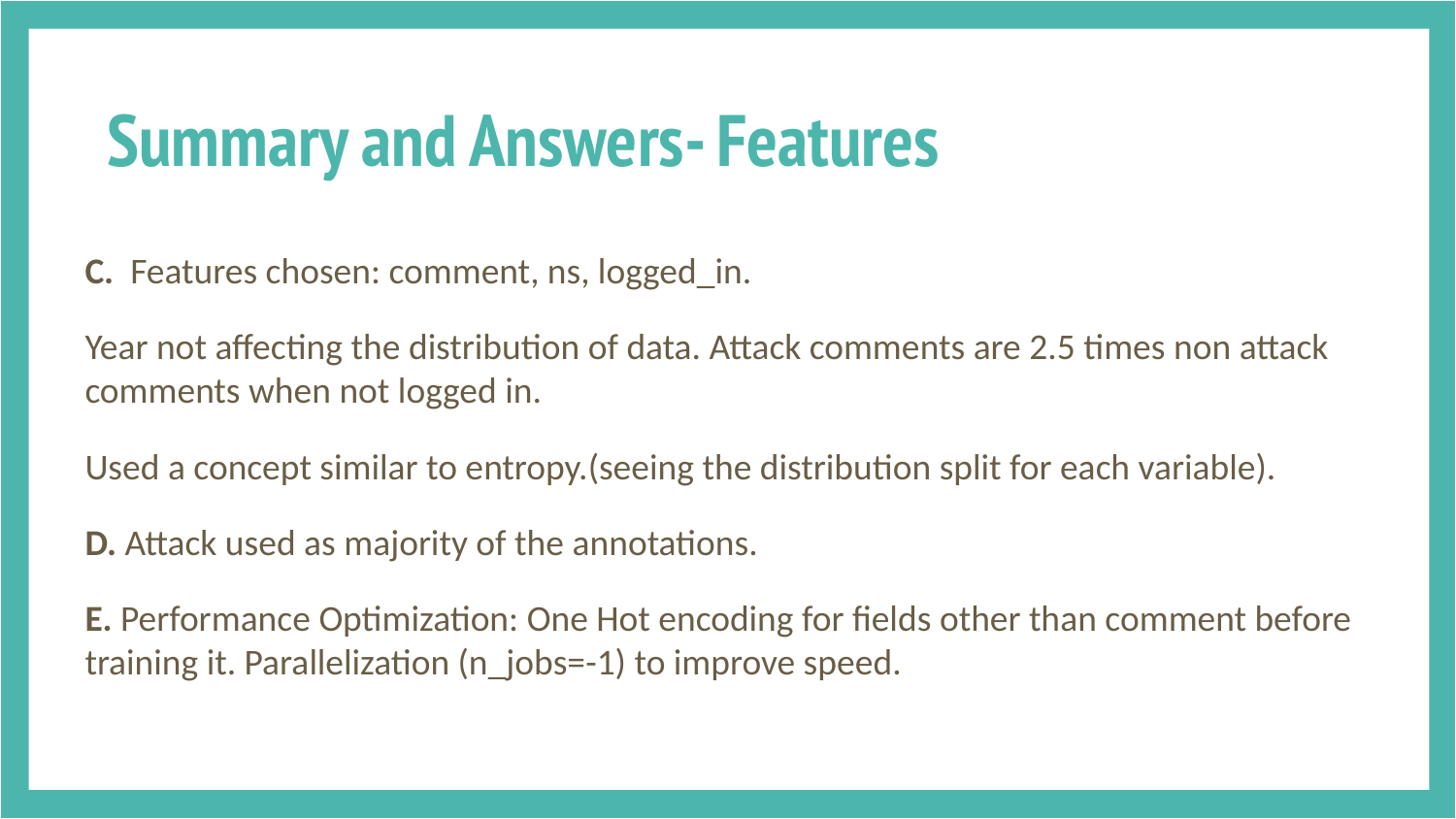

# Summary and Answers- Features
C.  Features chosen: comment, ns, logged_in.
Year not affecting the distribution of data. Attack comments are 2.5 times non attack      comments when not logged in.
Used a concept similar to entropy.(seeing the distribution split for each variable).
D. Attack used as majority of the annotations.
E. Performance Optimization: One Hot encoding for fields other than comment before training it. Parallelization (n_jobs=-1) to improve speed.